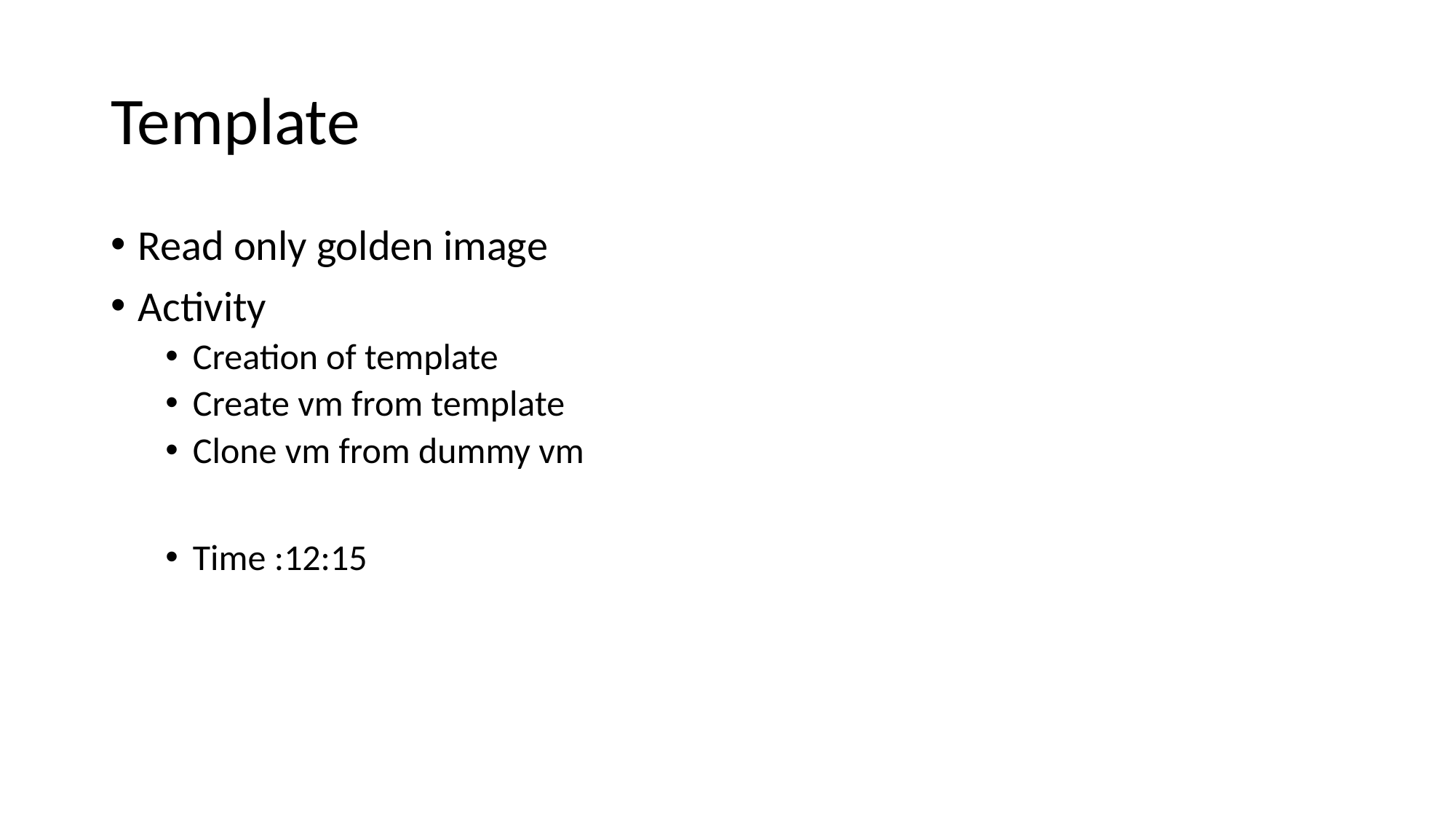

# Template
Read only golden image
Activity
Creation of template
Create vm from template
Clone vm from dummy vm

Time :12:15